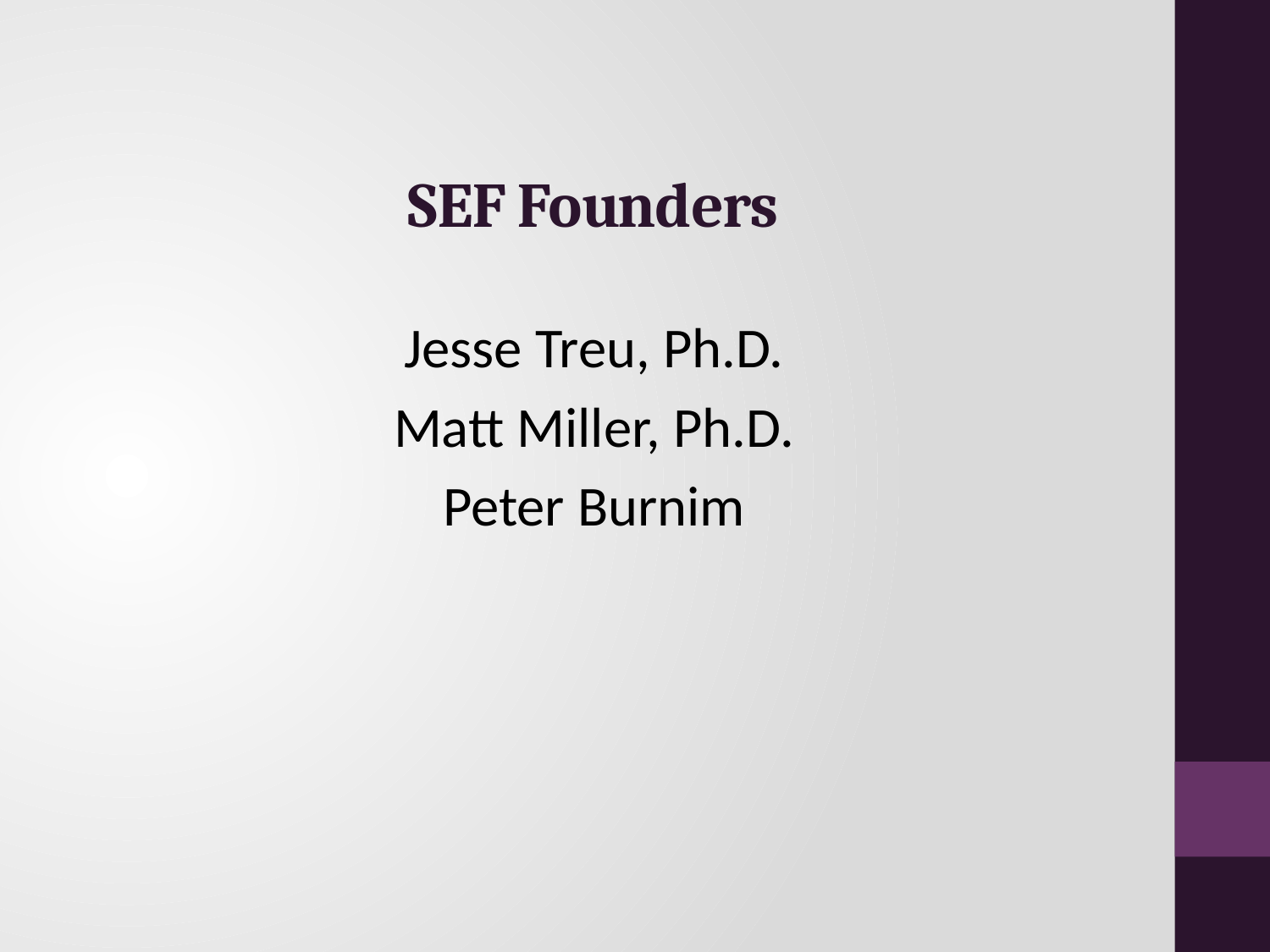

# SEF Founders
Jesse Treu, Ph.D.
Matt Miller, Ph.D.
Peter Burnim